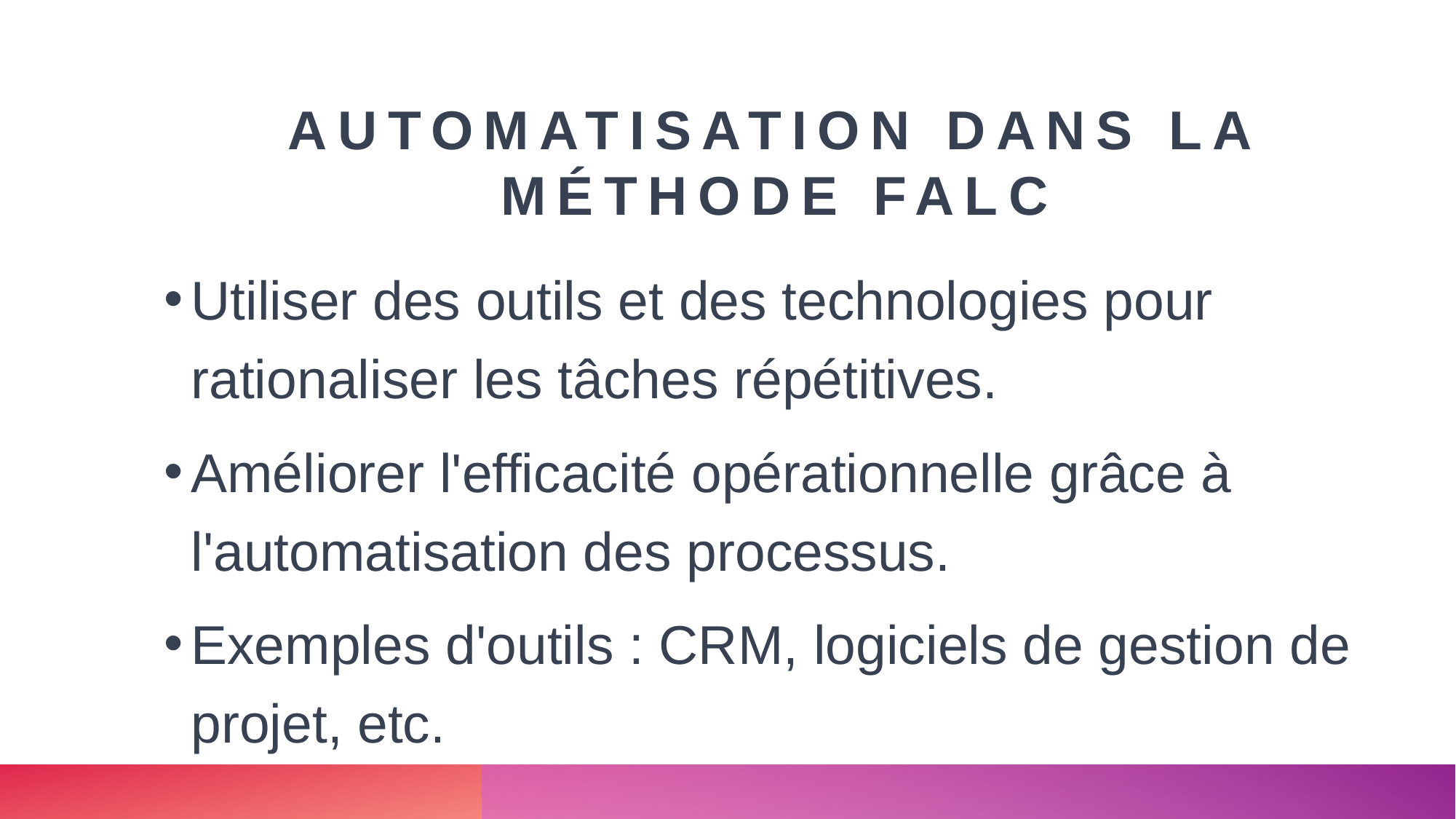

# Automatisation dans la méthode FALC
Utiliser des outils et des technologies pour rationaliser les tâches répétitives.
Améliorer l'efficacité opérationnelle grâce à l'automatisation des processus.
Exemples d'outils : CRM, logiciels de gestion de projet, etc.